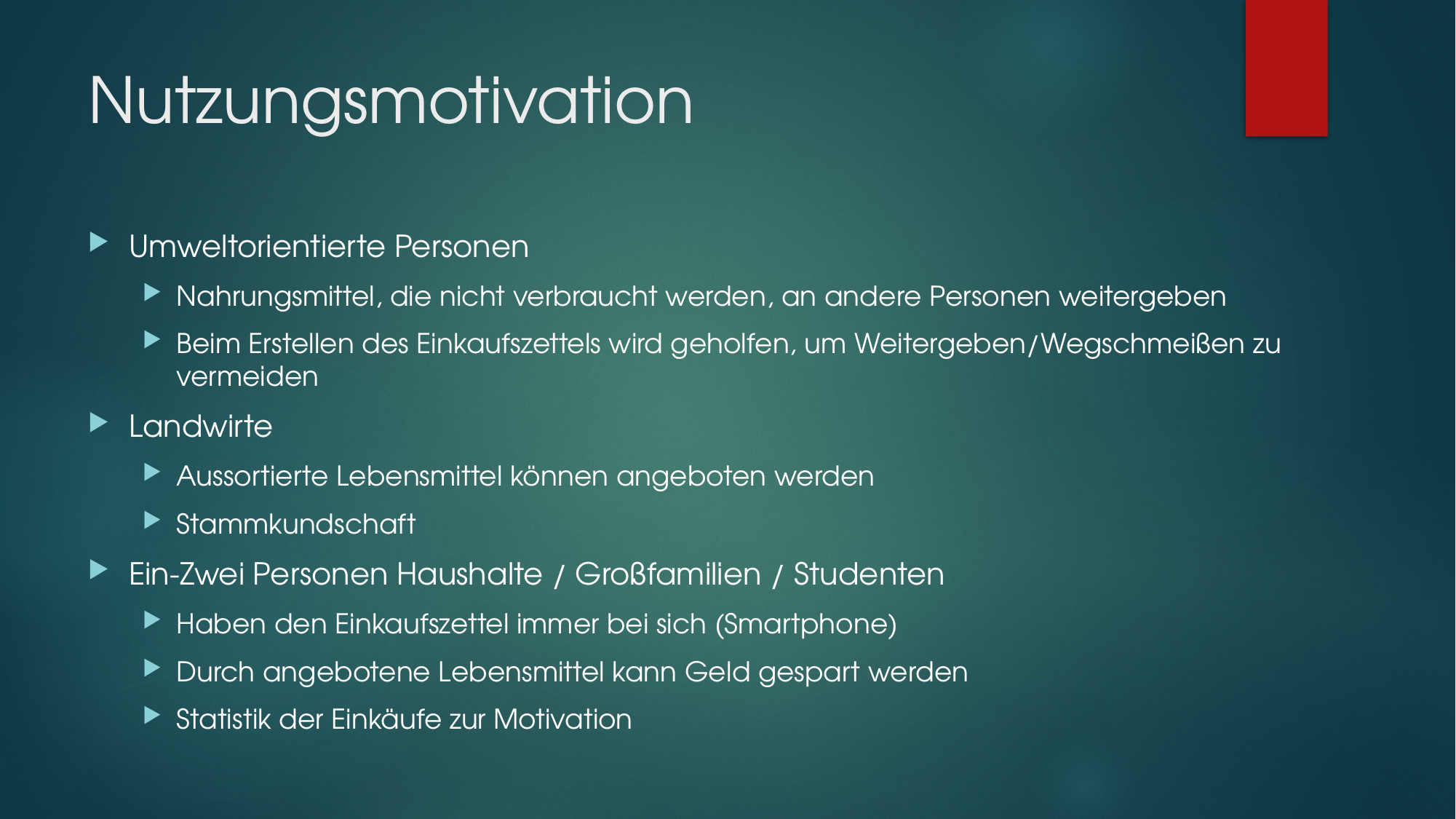

# Nutzungsmotivation
Umweltorientierte Personen
Nahrungsmittel, die nicht verbraucht werden, an andere Personen weitergeben
Beim Erstellen des Einkaufszettels wird geholfen, um Weitergeben/Wegschmeißen zu vermeiden
Landwirte
Aussortierte Lebensmittel können angeboten werden
Stammkundschaft
Ein-Zwei Personen Haushalte / Großfamilien / Studenten
Haben den Einkaufszettel immer bei sich (Smartphone)
Durch angebotene Lebensmittel kann Geld gespart werden
Statistik der Einkäufe zur Motivation